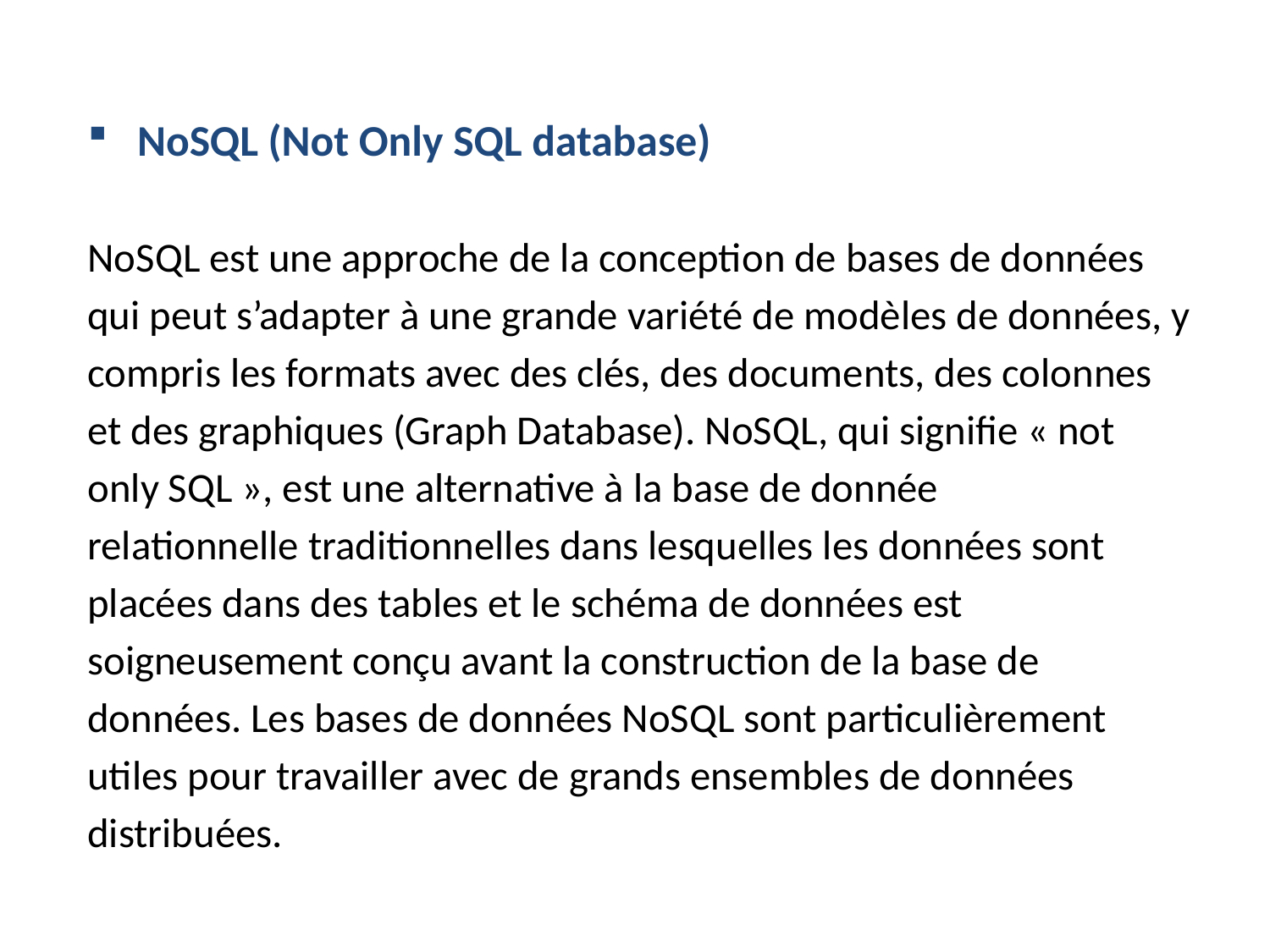

NoSQL (Not Only SQL database)

NoSQL est une approche de la conception de bases de données
qui peut s’adapter à une grande variété de modèles de données, y
compris les formats avec des clés, des documents, des colonnes
et des graphiques (Graph Database). NoSQL, qui signifie « not
only SQL », est une alternative à la base de donnée
relationnelle traditionnelles dans lesquelles les données sont
placées dans des tables et le schéma de données est
soigneusement conçu avant la construction de la base de
données. Les bases de données NoSQL sont particulièrement
utiles pour travailler avec de grands ensembles de données
distribuées.